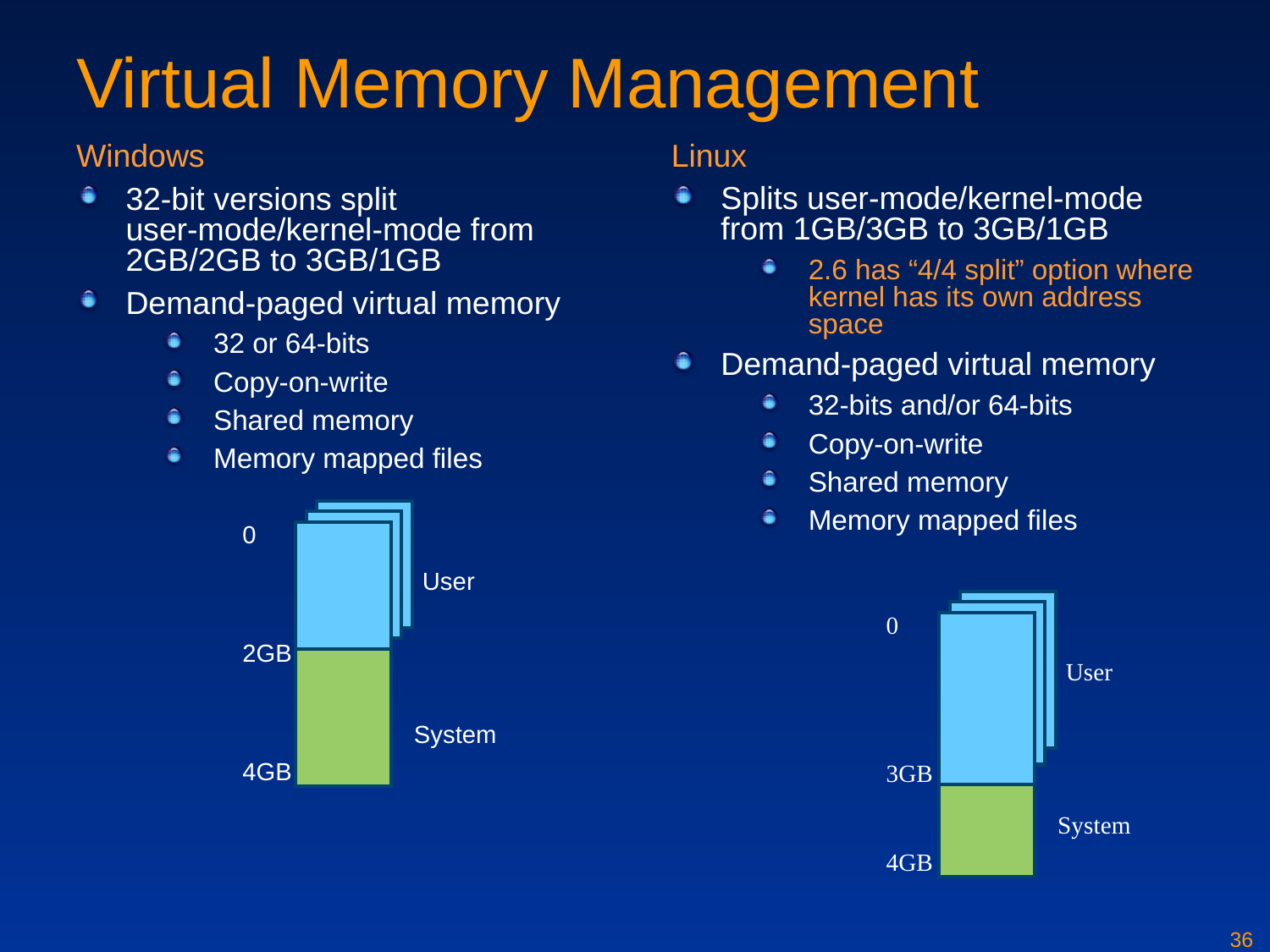

# Virtual Memory Management
Windows
32-bit versions split user-mode/kernel-mode from 2GB/2GB to 3GB/1GB
Demand-paged virtual memory
32 or 64-bits
Copy-on-write
Shared memory
Memory mapped files
Linux
Splits user-mode/kernel-mode from 1GB/3GB to 3GB/1GB
2.6 has “4/4 split” option where kernel has its own address space
Demand-paged virtual memory
32-bits and/or 64-bits
Copy-on-write
Shared memory
Memory mapped files

0

2GB

4GB

User

0

3GB

4GB

User

System

System
36